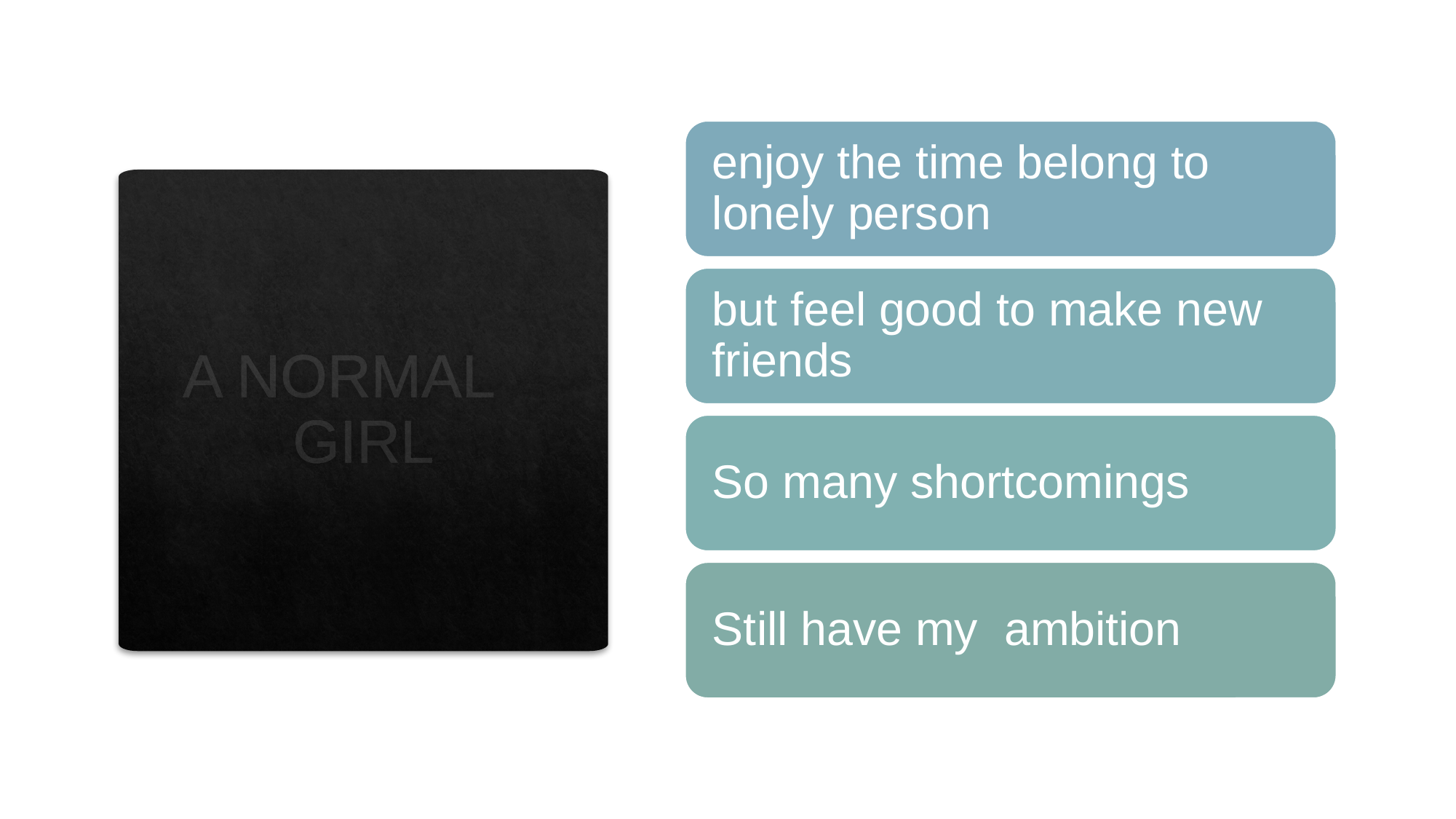

enjoy the time belong to lonely person
but feel good to make new friends
So many shortcomings
Still have my  ambition

# A NORMAL GIRL